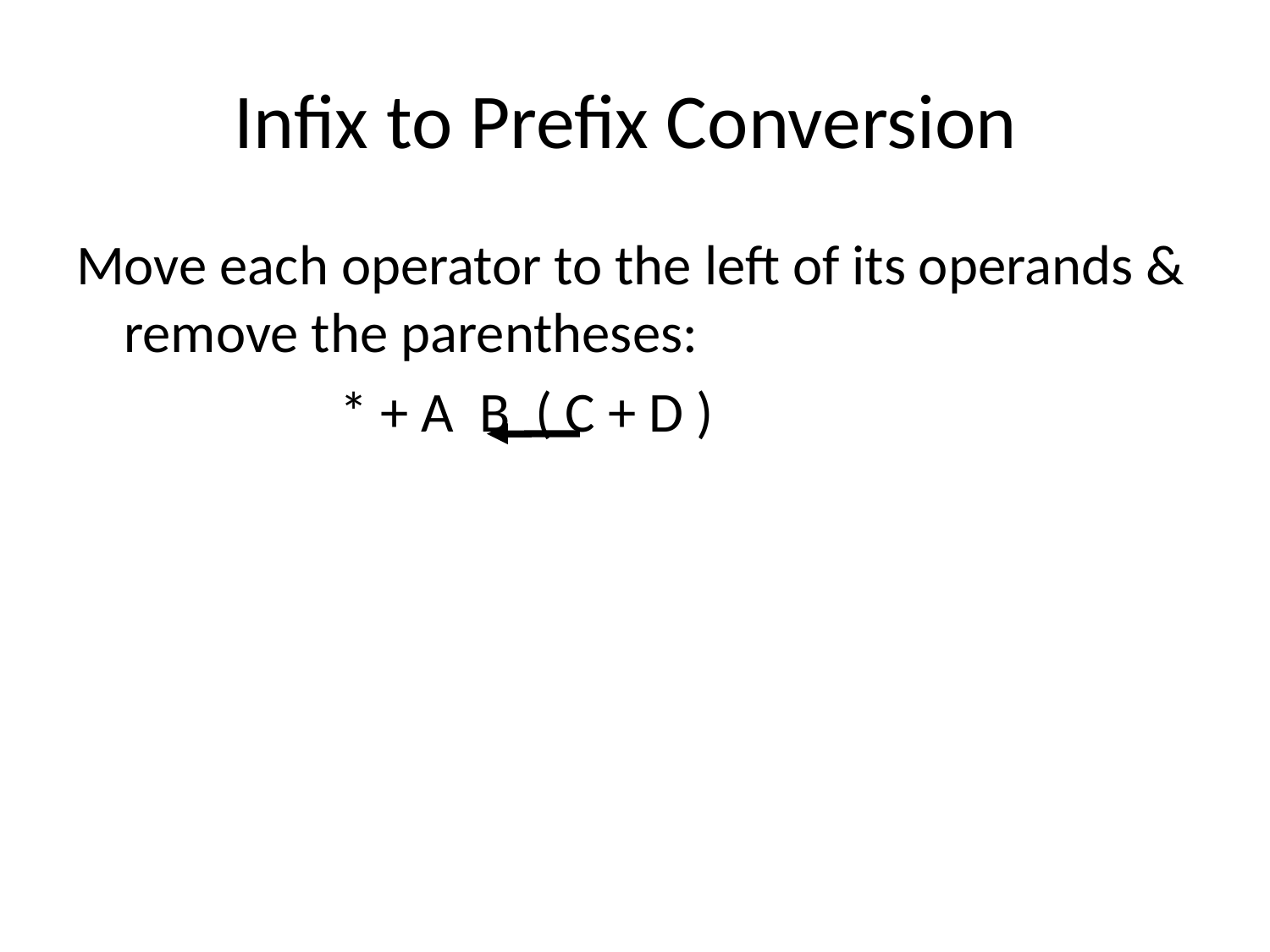

# Infix to Prefix Conversion
Move each operator to the left of its operands & remove the parentheses:
		       * + A  B  ( C + D )